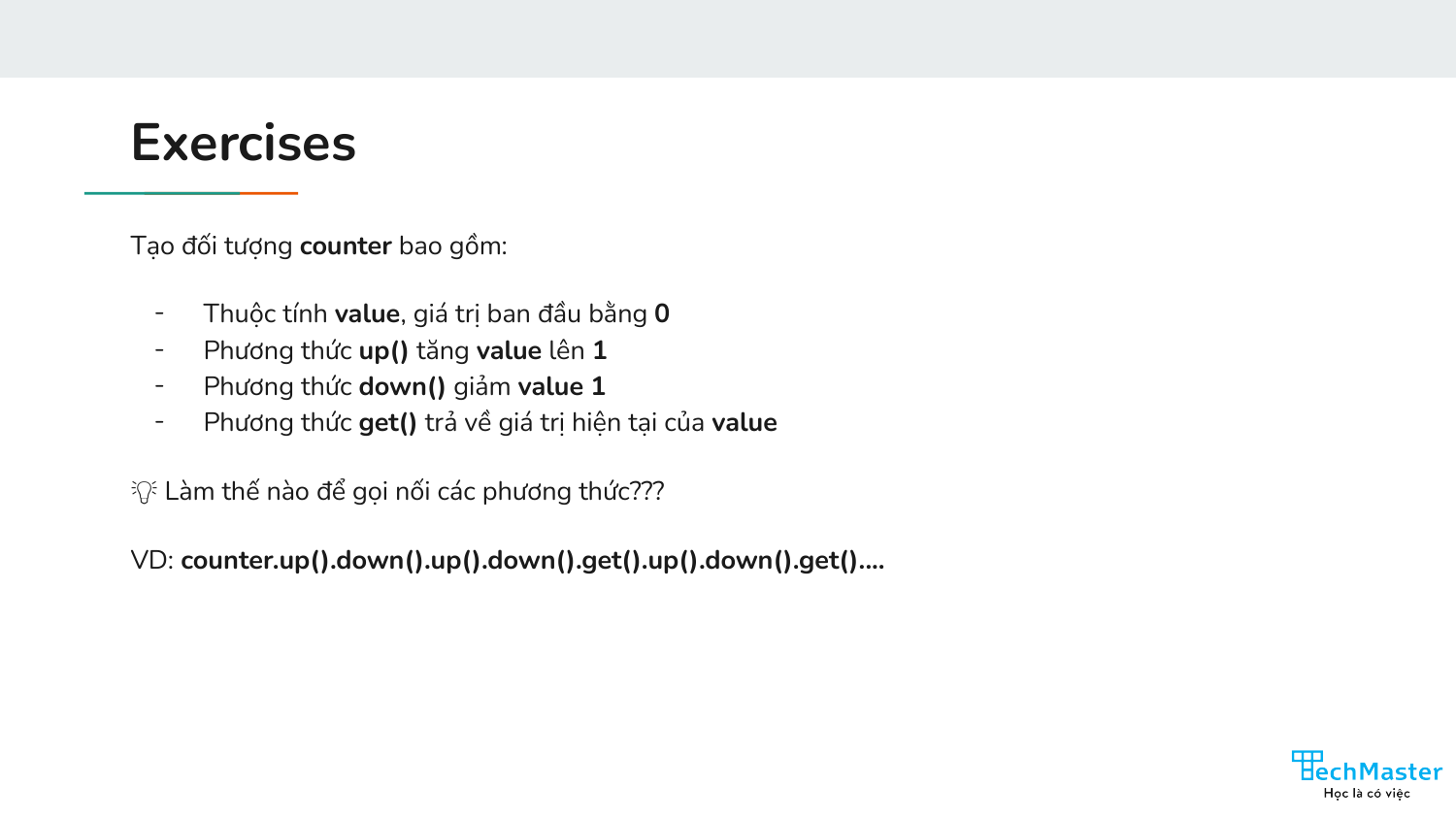

# Exercises
Tạo đối tượng counter bao gồm:
Thuộc tính value, giá trị ban đầu bằng 0
Phương thức up() tăng value lên 1
Phương thức down() giảm value 1
Phương thức get() trả về giá trị hiện tại của value
💡 Làm thế nào để gọi nối các phương thức???
VD: counter.up().down().up().down().get().up().down().get()....